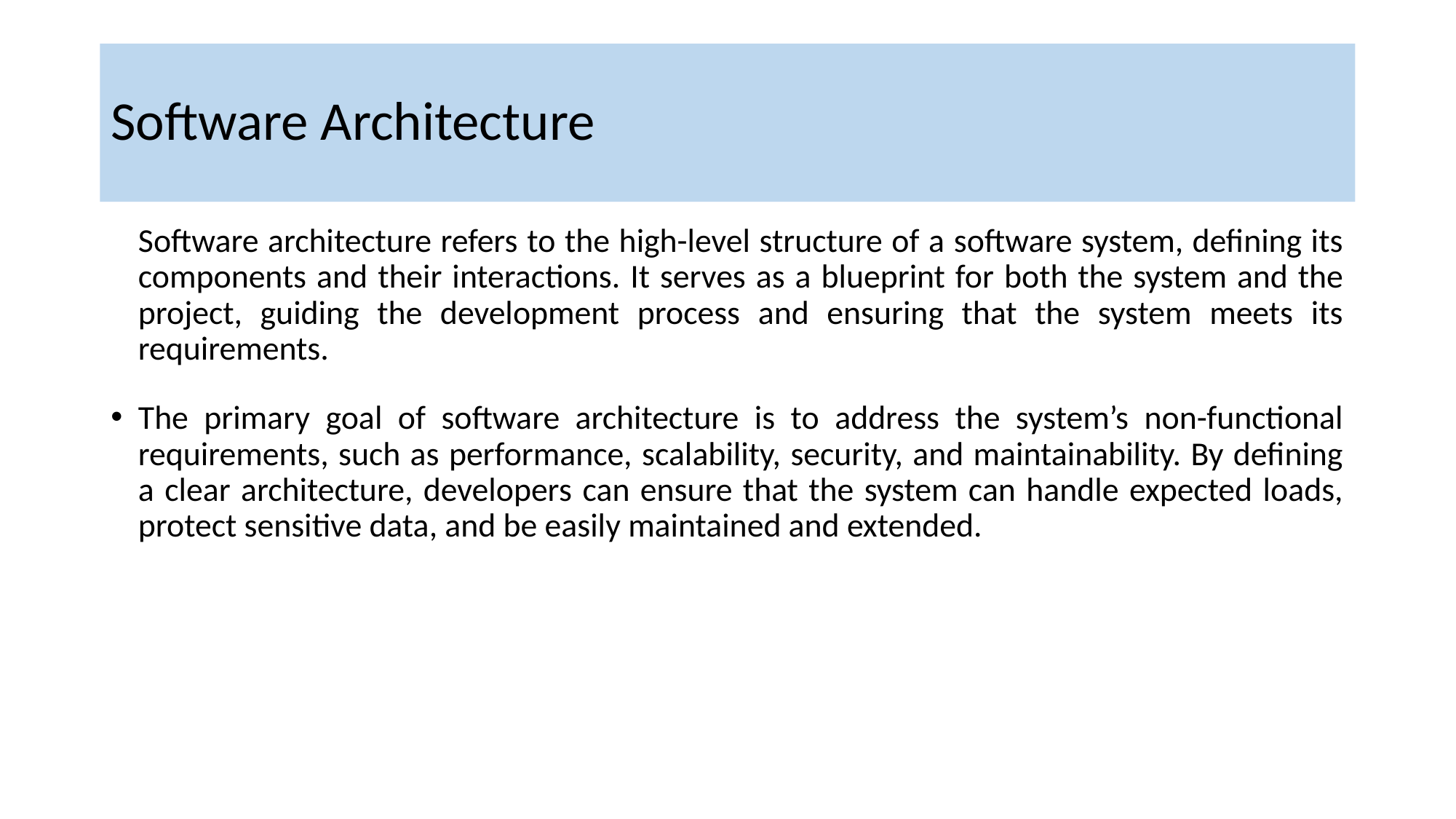

# Software Architecture
Software architecture refers to the high-level structure of a software system, defining its components and their interactions. It serves as a blueprint for both the system and the project, guiding the development process and ensuring that the system meets its requirements.
The primary goal of software architecture is to address the system’s non-functional requirements, such as performance, scalability, security, and maintainability. By defining a clear architecture, developers can ensure that the system can handle expected loads, protect sensitive data, and be easily maintained and extended.